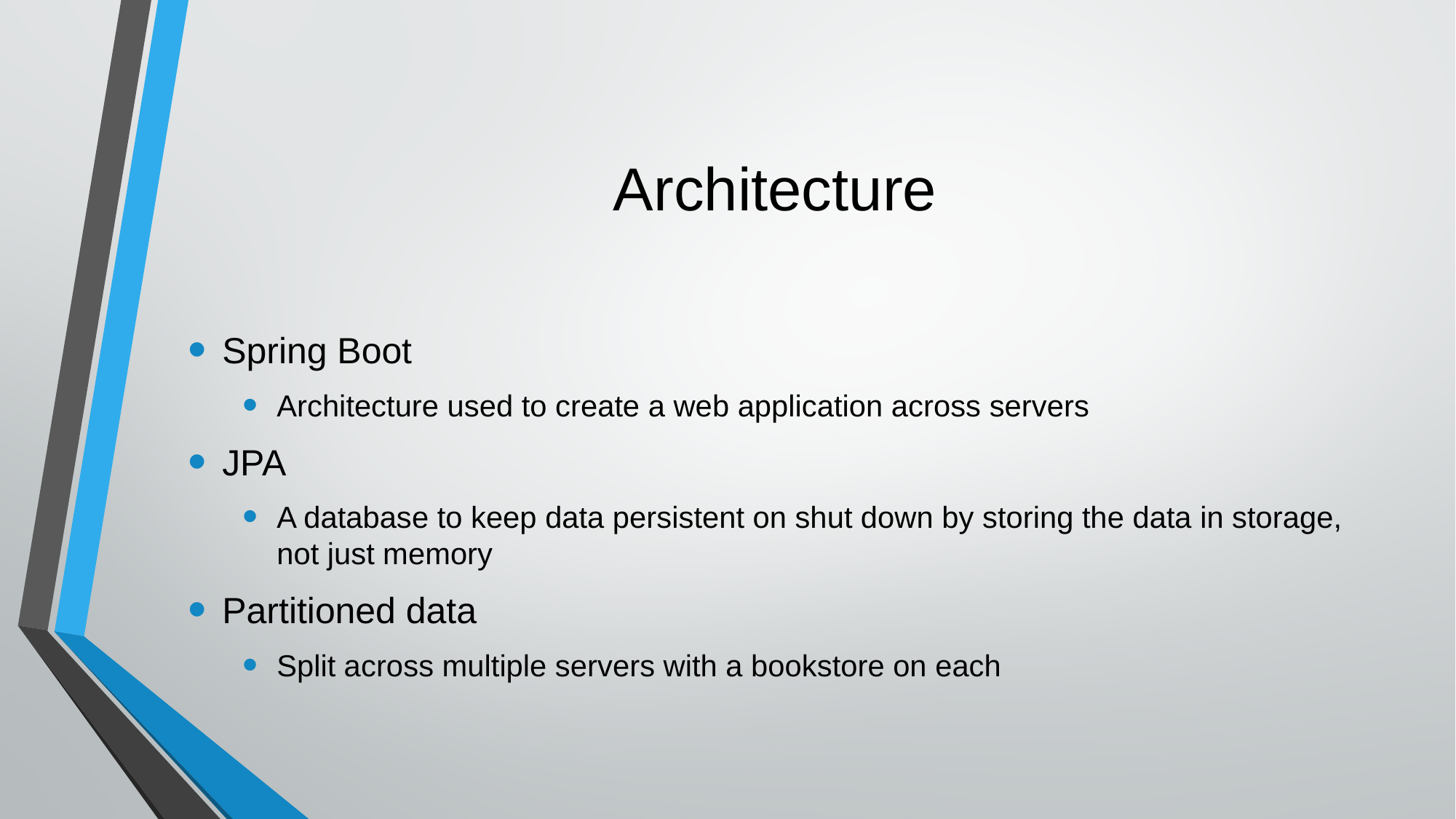

# Architecture
Spring Boot
Architecture used to create a web application across servers
JPA
A database to keep data persistent on shut down by storing the data in storage, not just memory
Partitioned data
Split across multiple servers with a bookstore on each